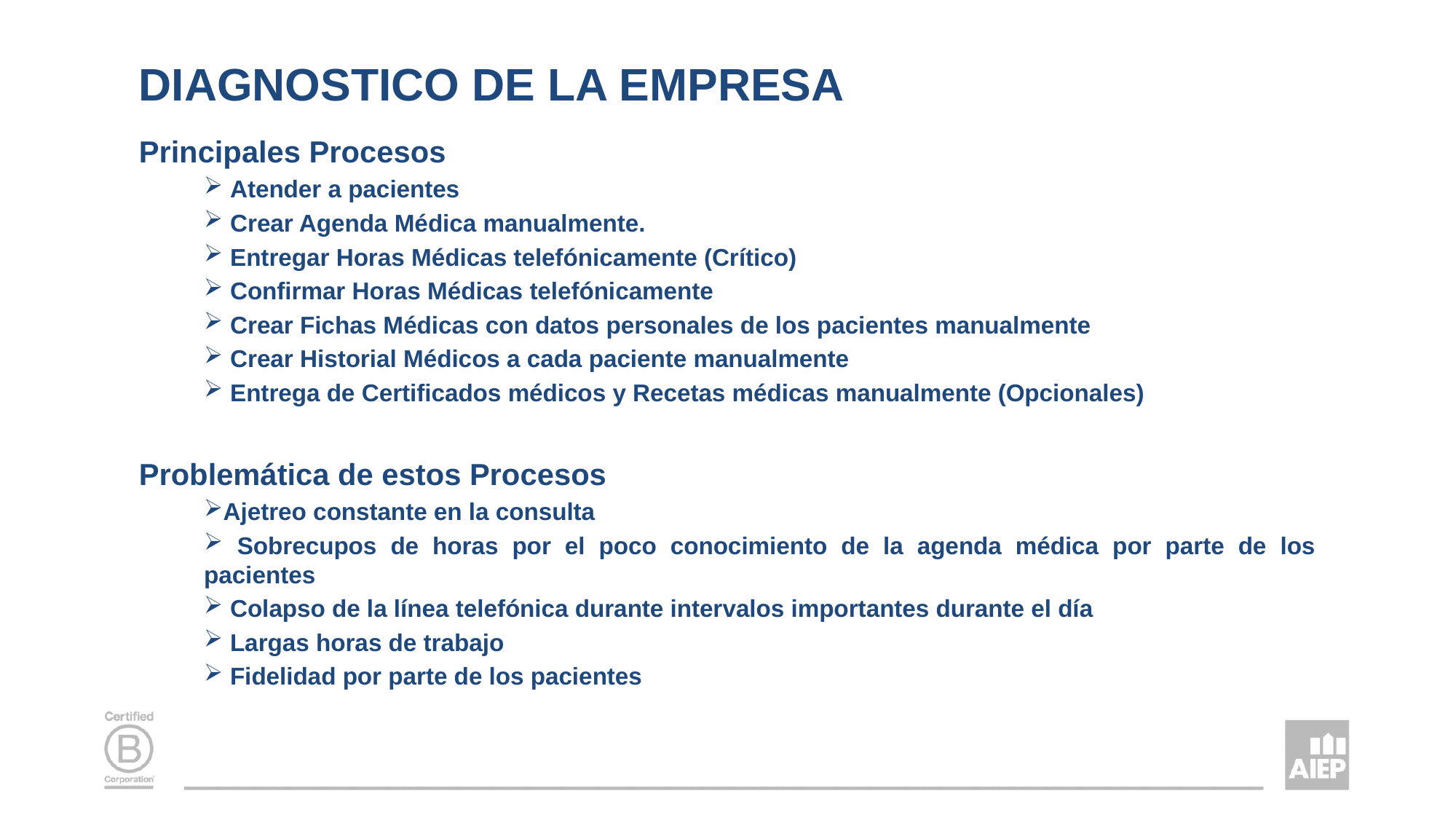

# DIAGNOSTICO DE LA EMPRESA
Principales Procesos
 Atender a pacientes
 Crear Agenda Médica manualmente.
 Entregar Horas Médicas telefónicamente (Crítico)
 Confirmar Horas Médicas telefónicamente
 Crear Fichas Médicas con datos personales de los pacientes manualmente
 Crear Historial Médicos a cada paciente manualmente
 Entrega de Certificados médicos y Recetas médicas manualmente (Opcionales)

Problemática de estos Procesos
Ajetreo constante en la consulta
 Sobrecupos de horas por el poco conocimiento de la agenda médica por parte de los pacientes
 Colapso de la línea telefónica durante intervalos importantes durante el día
 Largas horas de trabajo
 Fidelidad por parte de los pacientes